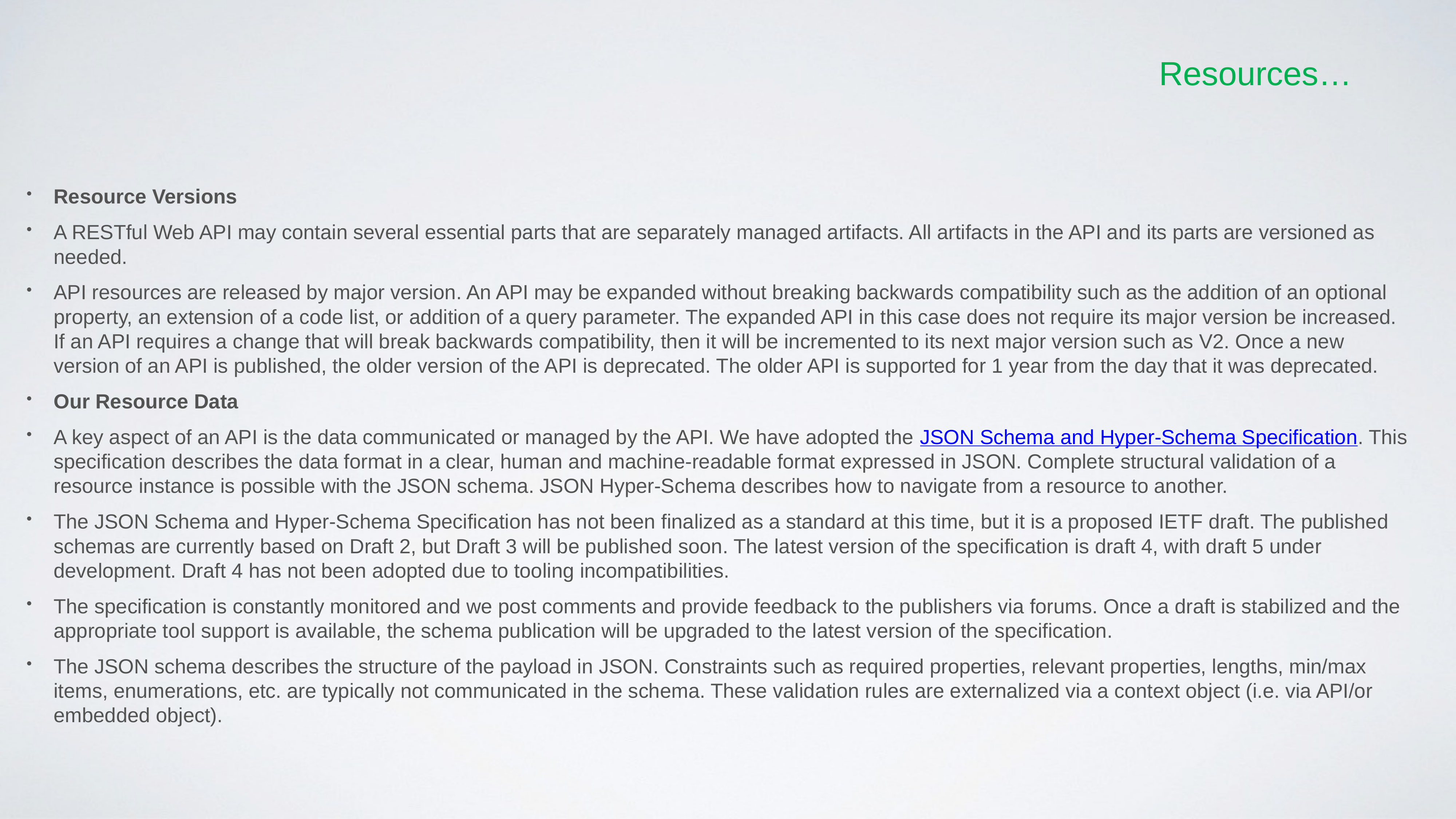

# Resources…

Resource Versions
A RESTful Web API may contain several essential parts that are separately managed artifacts. All artifacts in the API and its parts are versioned as needed.
API resources are released by major version. An API may be expanded without breaking backwards compatibility such as the addition of an optional property, an extension of a code list, or addition of a query parameter. The expanded API in this case does not require its major version be increased. If an API requires a change that will break backwards compatibility, then it will be incremented to its next major version such as V2. Once a new version of an API is published, the older version of the API is deprecated. The older API is supported for 1 year from the day that it was deprecated.
Our Resource Data
A key aspect of an API is the data communicated or managed by the API. We have adopted the JSON Schema and Hyper-Schema Specification. This specification describes the data format in a clear, human and machine-readable format expressed in JSON. Complete structural validation of a resource instance is possible with the JSON schema. JSON Hyper-Schema describes how to navigate from a resource to another.
The JSON Schema and Hyper-Schema Specification has not been finalized as a standard at this time, but it is a proposed IETF draft. The published schemas are currently based on Draft 2, but Draft 3 will be published soon. The latest version of the specification is draft 4, with draft 5 under development. Draft 4 has not been adopted due to tooling incompatibilities.
The specification is constantly monitored and we post comments and provide feedback to the publishers via forums. Once a draft is stabilized and the appropriate tool support is available, the schema publication will be upgraded to the latest version of the specification.
The JSON schema describes the structure of the payload in JSON. Constraints such as required properties, relevant properties, lengths, min/max items, enumerations, etc. are typically not communicated in the schema. These validation rules are externalized via a context object (i.e. via API/or embedded object).